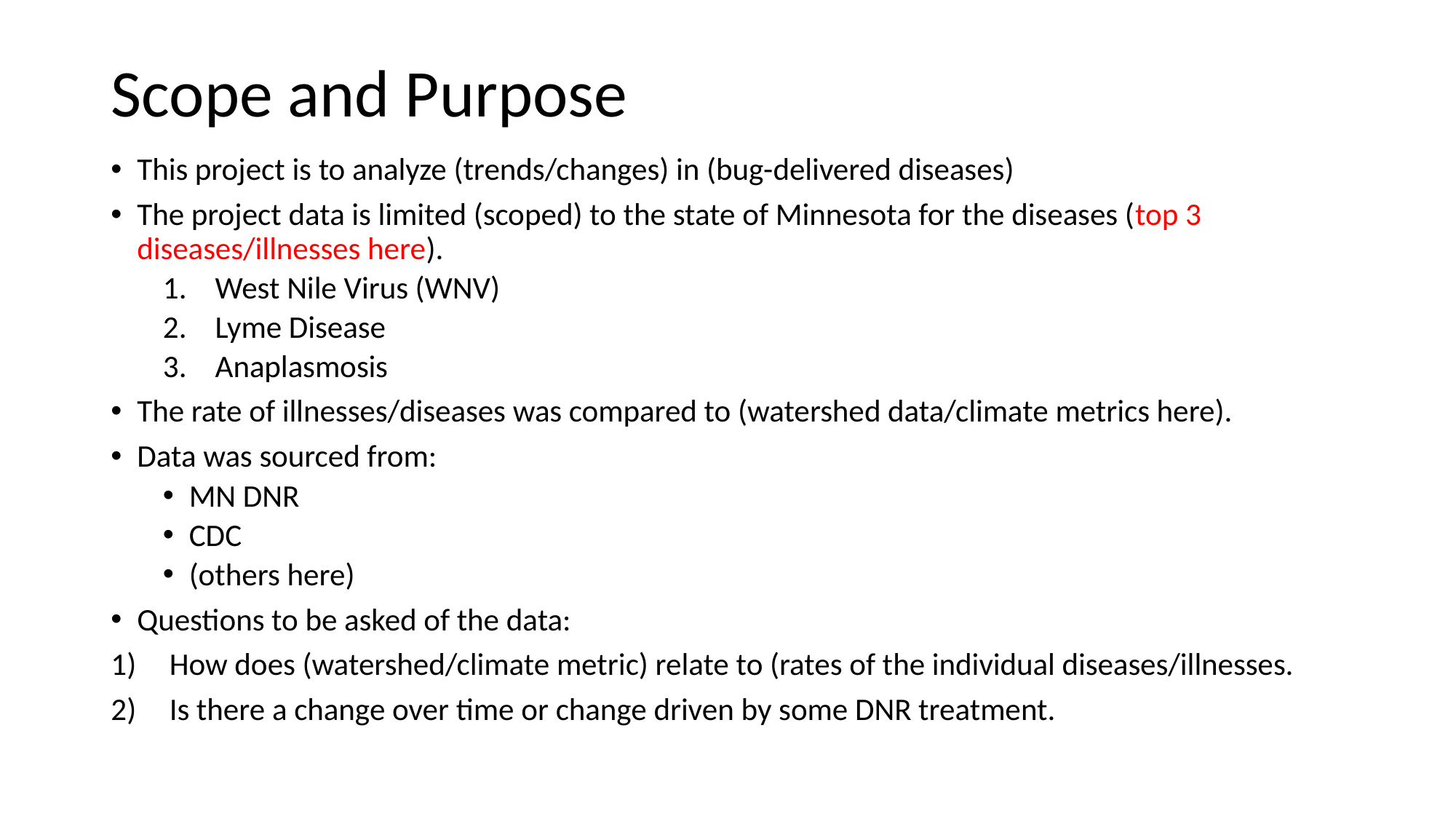

# Scope and Purpose
This project is to analyze (trends/changes) in (bug-delivered diseases)
The project data is limited (scoped) to the state of Minnesota for the diseases (top 3 diseases/illnesses here).
West Nile Virus (WNV)
Lyme Disease
Anaplasmosis
The rate of illnesses/diseases was compared to (watershed data/climate metrics here).
Data was sourced from:
MN DNR
CDC
(others here)
Questions to be asked of the data:
How does (watershed/climate metric) relate to (rates of the individual diseases/illnesses.
Is there a change over time or change driven by some DNR treatment.